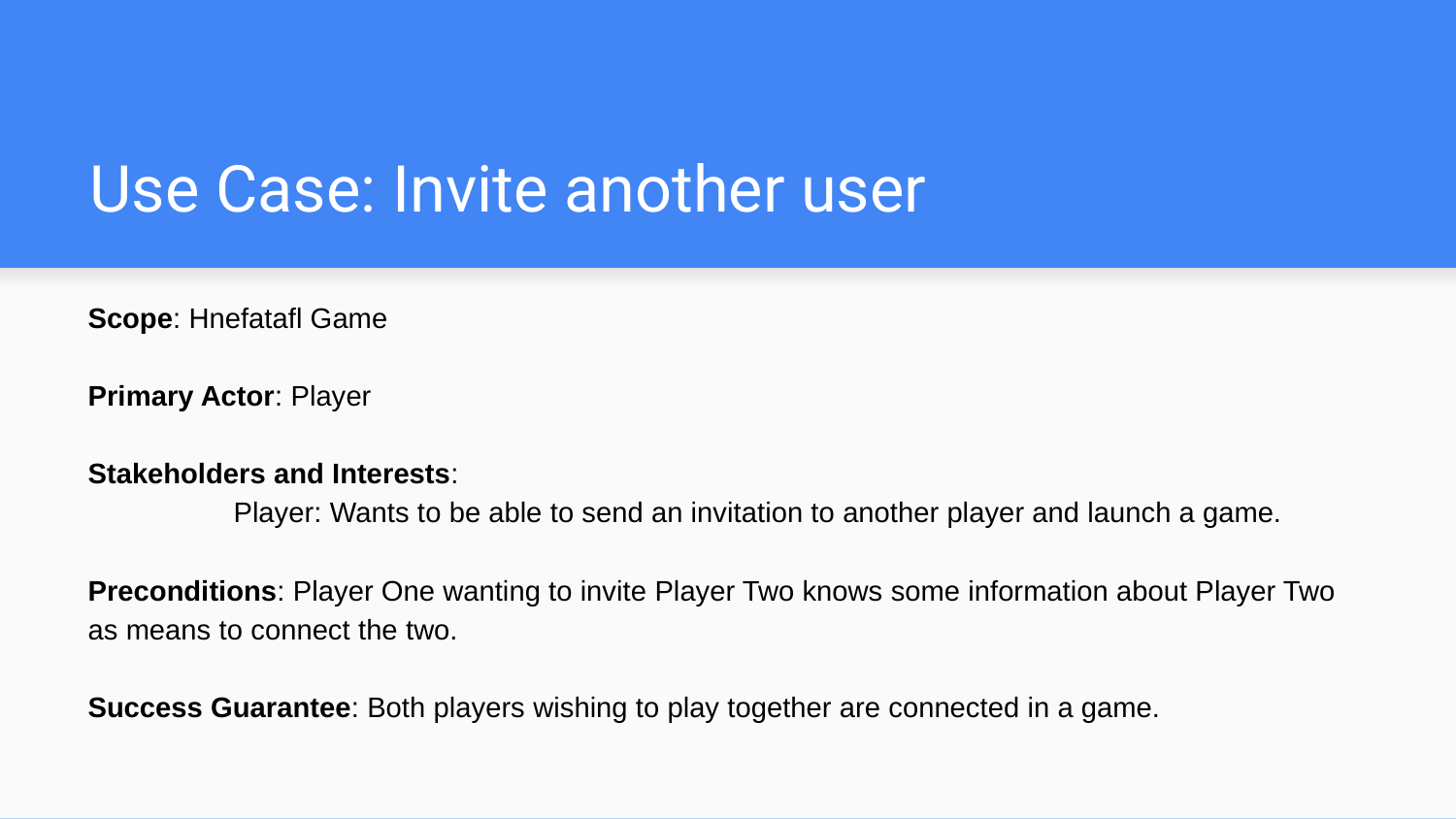

# Use Case: Invite another user
Scope: Hnefatafl Game

Primary Actor: Player

Stakeholders and Interests:
 	Player: Wants to be able to send an invitation to another player and launch a game.

Preconditions: Player One wanting to invite Player Two knows some information about Player Two as means to connect the two.

Success Guarantee: Both players wishing to play together are connected in a game.